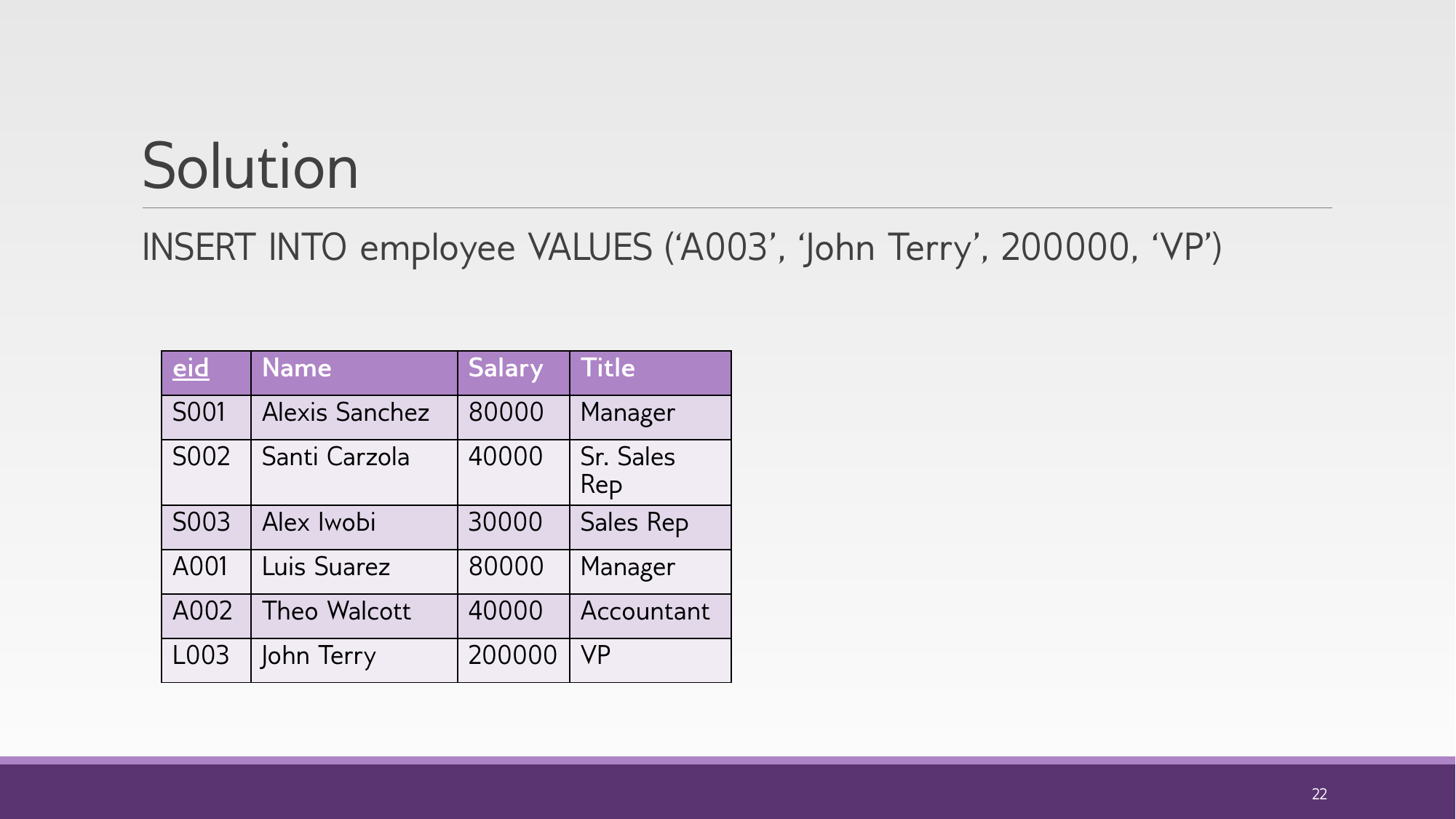

# Solution
INSERT INTO employee VALUES (‘A003’, ‘John Terry’, 200000, ‘VP’)

| eid | Name | Salary | Title |
| --- | --- | --- | --- |
| S001 | Alexis Sanchez | 80000 | Manager |
| S002 | Santi Carzola | 40000 | Sr. Sales Rep |
| S003 | Alex Iwobi | 30000 | Sales Rep |
| A001 | Luis Suarez | 80000 | Manager |
| A002 | Theo Walcott | 40000 | Accountant |
| L003 | John Terry | 200000 | VP |
22